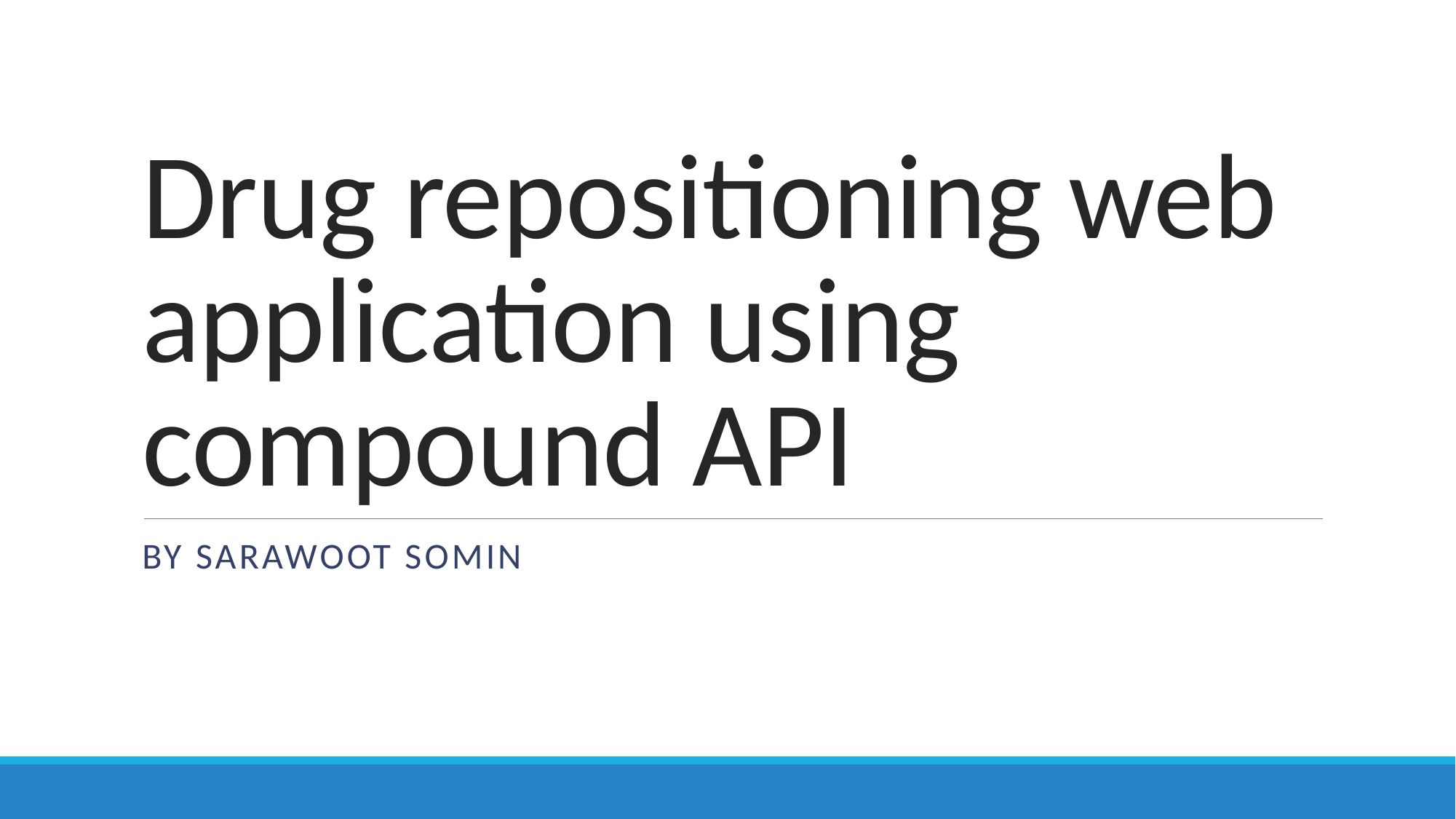

# Drug repositioning web application using compound API
By Sarawoot somin